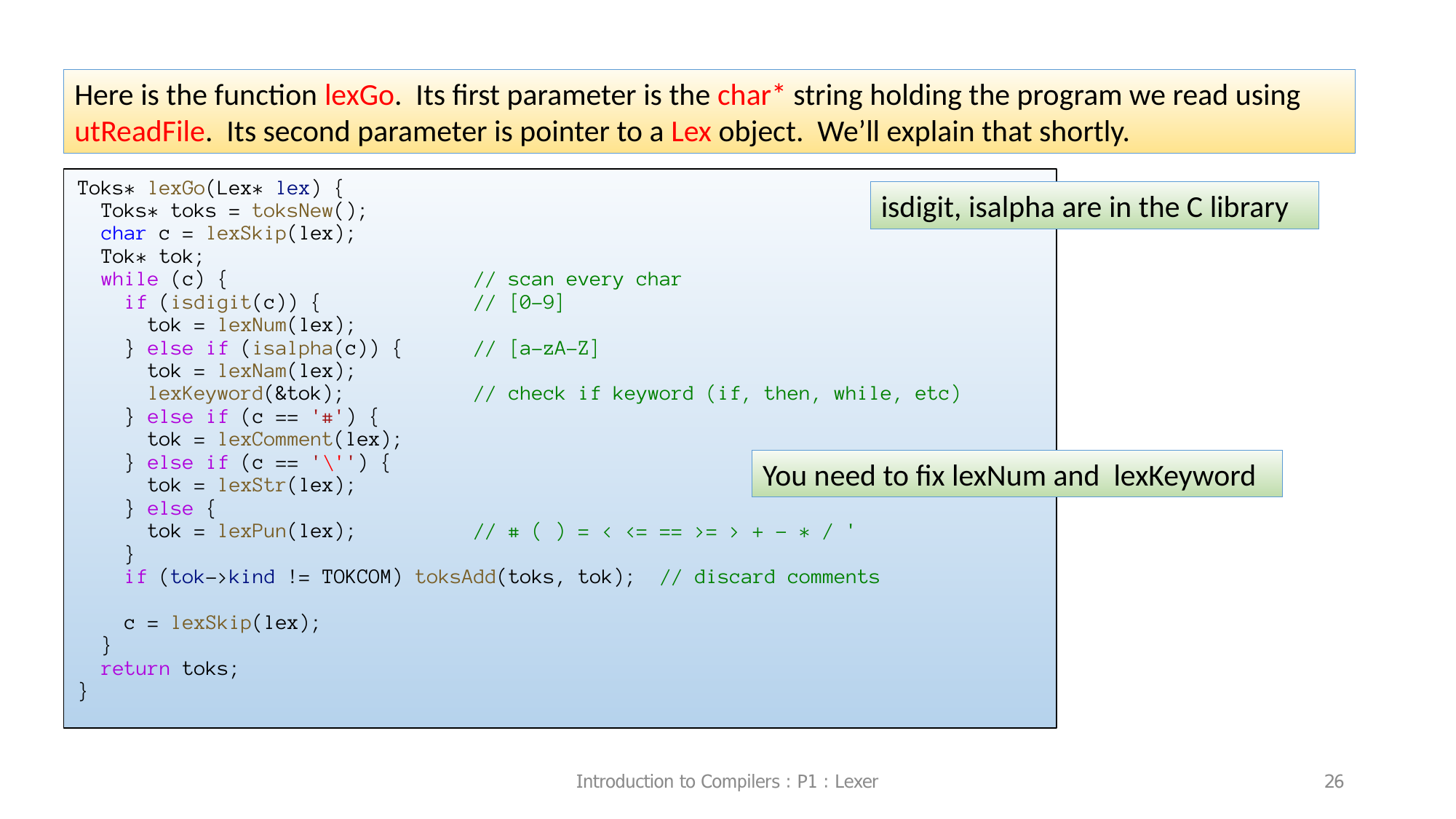

Here is the function lexGo.  Its first parameter is the char* string holding the program we read using utReadFile.  Its second parameter is pointer to a Lex object.  We’ll explain that shortly.
Toks* lexGo(Lex* lex) {
  Toks* toks = toksNew();
  char c = lexSkip(lex);
  Tok* tok;
  while (c) {                     // scan every char
    if (isdigit(c)) {             // [0-9]
      tok = lexNum(lex);
    } else if (isalpha(c)) {      // [a-zA-Z]
      tok = lexNam(lex);
      lexKeyword(&tok);           // check if keyword (if, then, while, etc)
    } else if (c == '#') {
      tok = lexComment(lex);
    } else if (c == '\'') {
      tok = lexStr(lex);
    } else {
      tok = lexPun(lex);          // # ( ) = < <= == >= > + - * / '
    }
    if (tok->kind != TOKCOM) toksAdd(toks, tok);  // discard comments
    c = lexSkip(lex);
  }
  return toks;
}
isdigit, isalpha are in the C library
You need to fix lexNum and  lexKeyword
Introduction to Compilers : P1 : Lexer
26